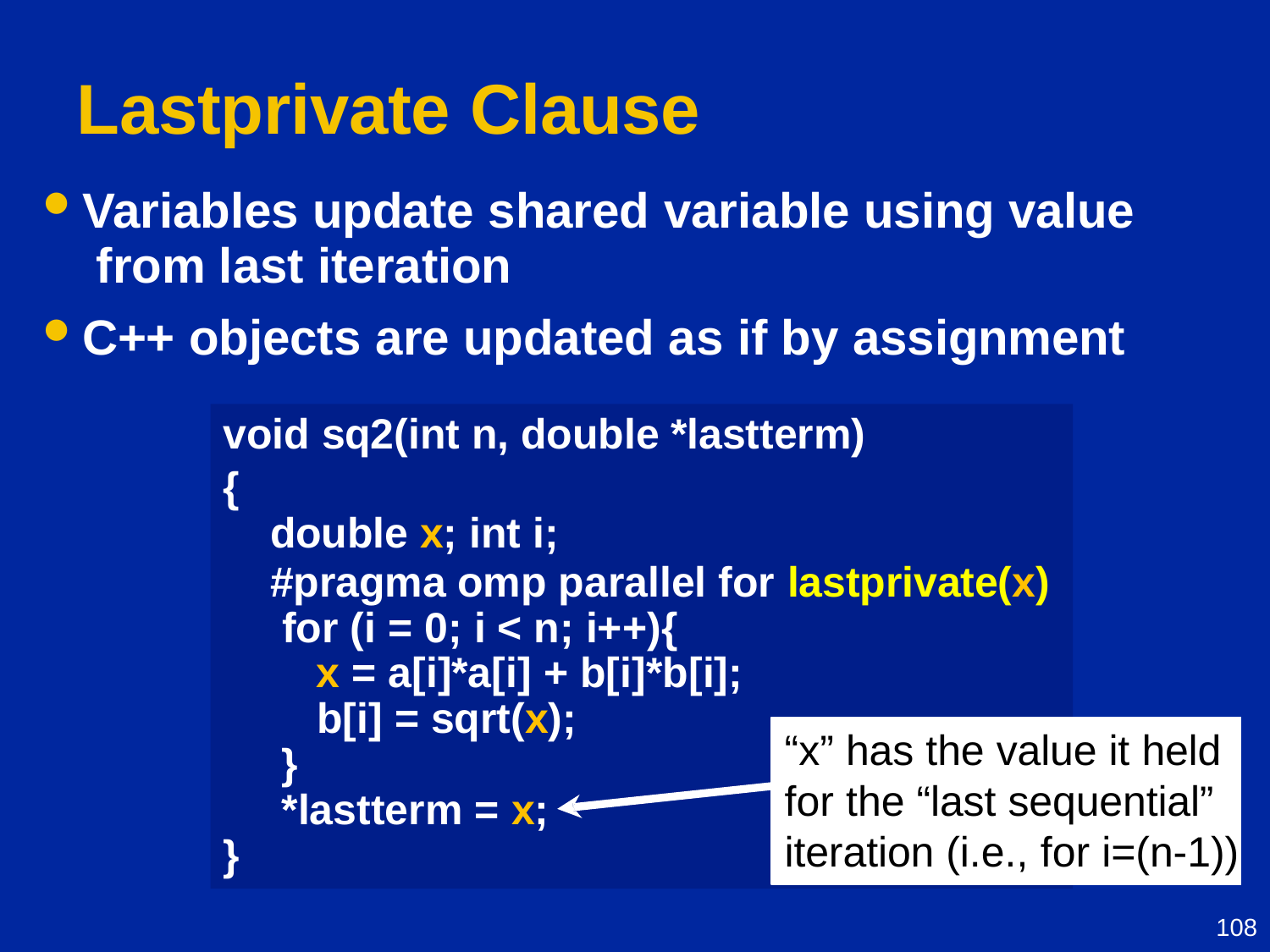

# Lastprivate Clause
Variables update shared variable using value  from last iteration
C++ objects are updated as if by assignment
void sq2(int n, double *lastterm)
{
double x; int i;
#pragma omp parallel for lastprivate(x)  for (i = 0; i < n; i++){
x = a[i]*a[i] + b[i]*b[i];

void sq2(int n, double *lastterm)
{
double x; int i;
#pragma omp parallel for lastprivate(x)  for (i = 0; i < n; i++){
x = a[i]*a[i] + b[i]*b[i];  b[i] = sqrt(x);
}
*lastterm = x;
}
b[i] = sqrt(x);

“x” has the value it held
}
for the “last sequential”
*lastterm = x;

iteration (i.e., for i=(n-1))
}
108